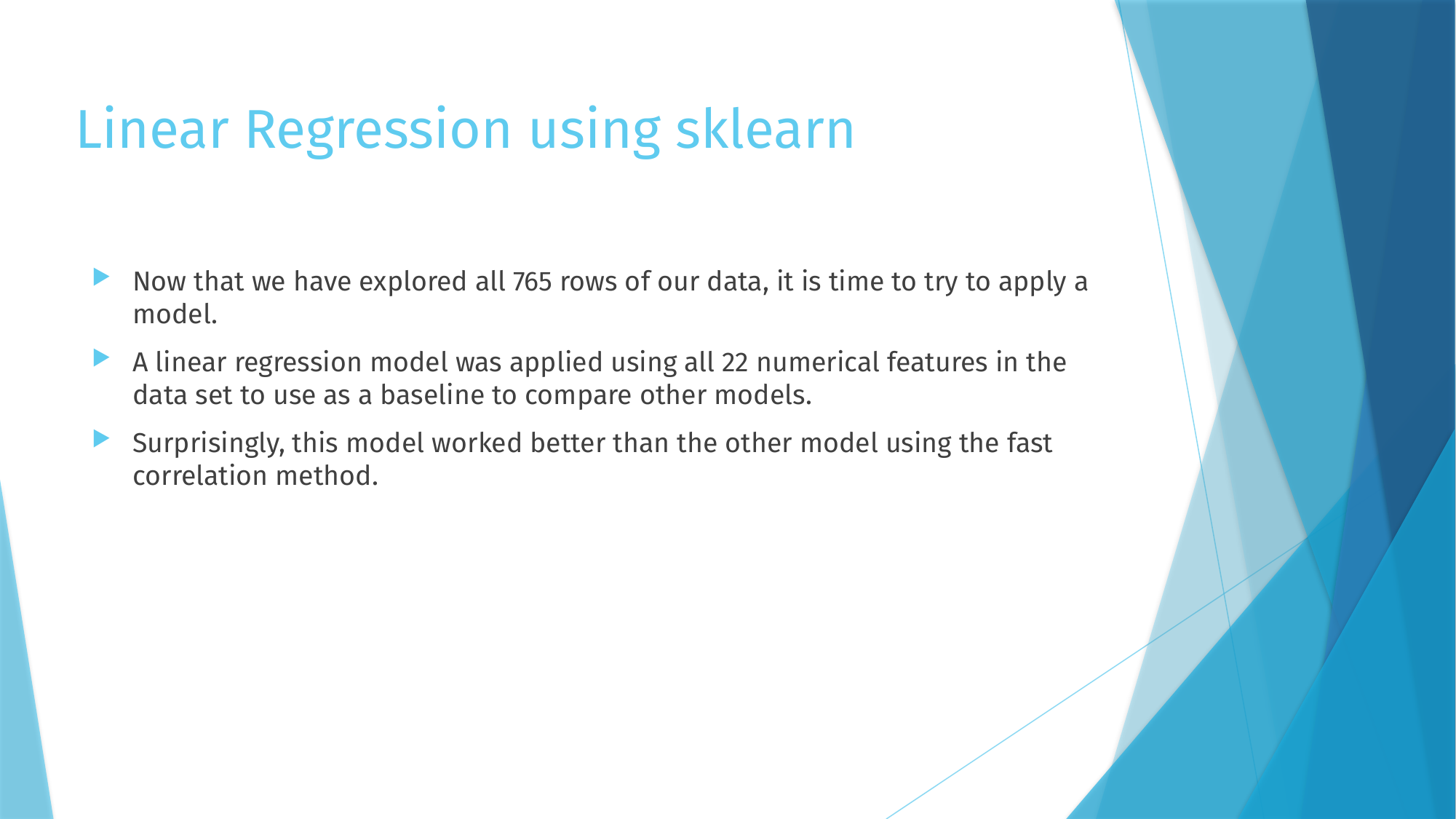

# Linear Regression using sklearn
Now that we have explored all 765 rows of our data, it is time to try to apply a model.
A linear regression model was applied using all 22 numerical features in the data set to use as a baseline to compare other models.
Surprisingly, this model worked better than the other model using the fast correlation method.